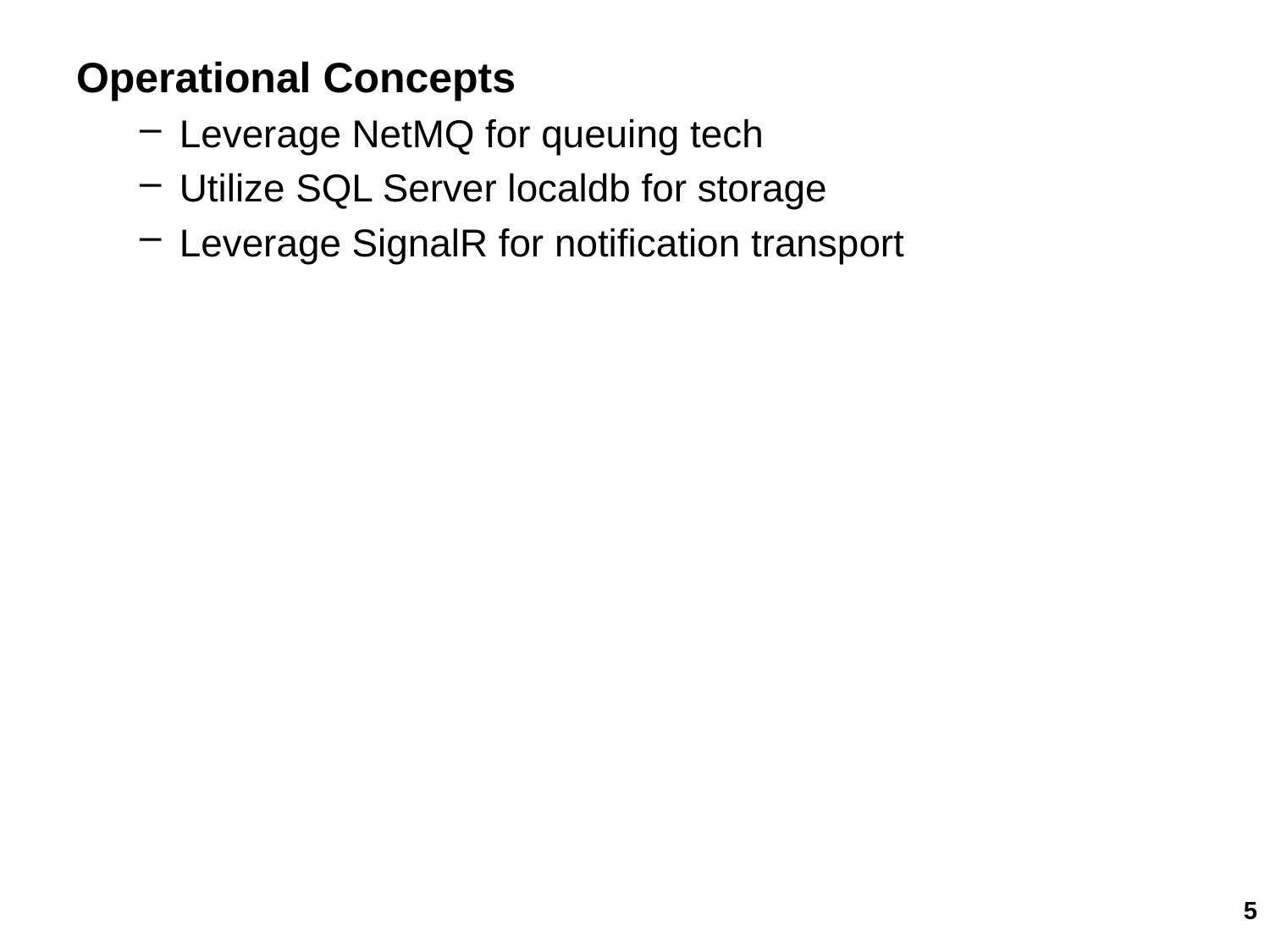

Operational Concepts
Leverage NetMQ for queuing tech
Utilize SQL Server localdb for storage
Leverage SignalR for notification transport

5